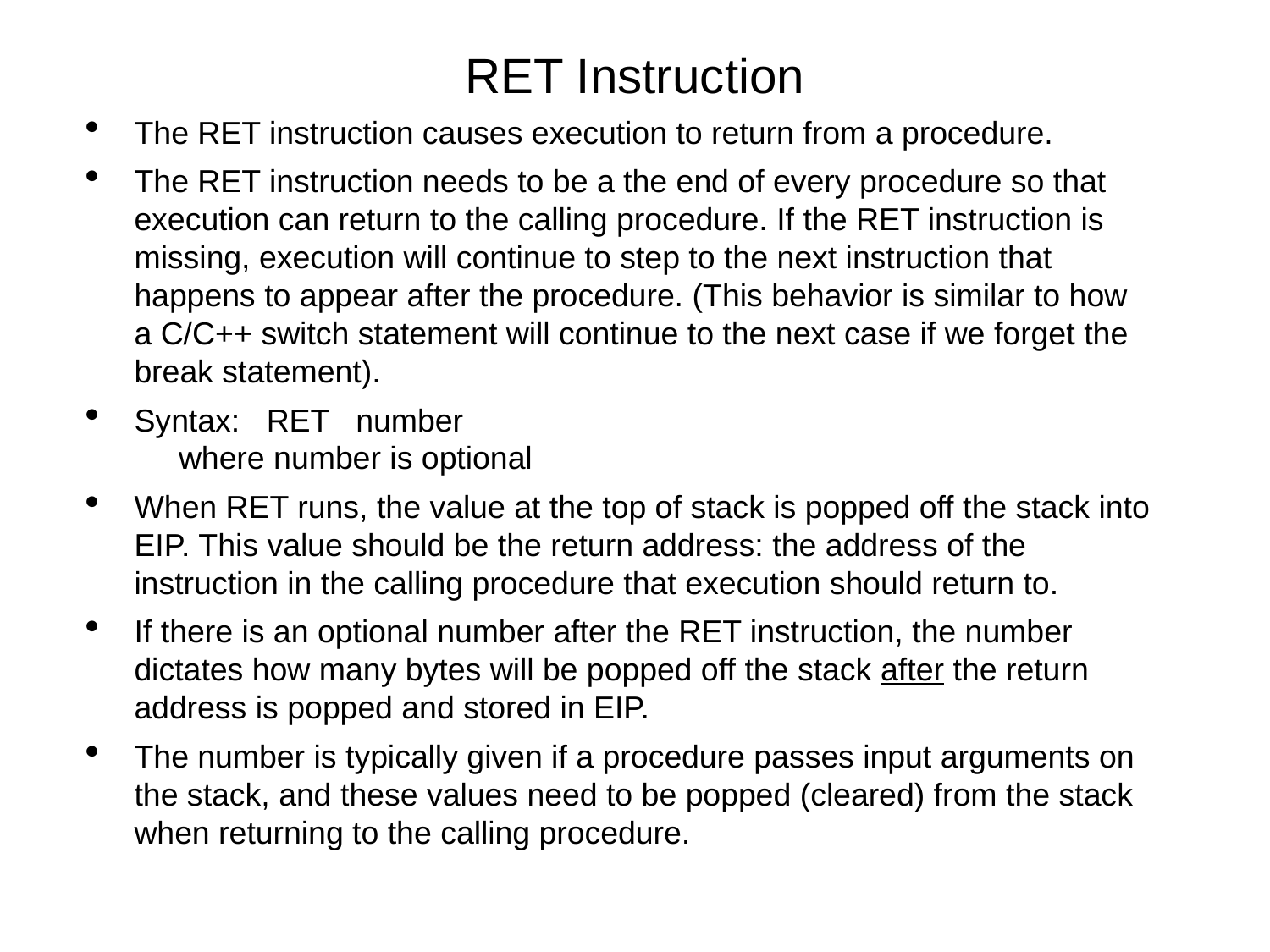

RET Instruction
The RET instruction causes execution to return from a procedure.
The RET instruction needs to be a the end of every procedure so that execution can return to the calling procedure. If the RET instruction is missing, execution will continue to step to the next instruction that happens to appear after the procedure. (This behavior is similar to how a C/C++ switch statement will continue to the next case if we forget the break statement).
Syntax:   RET   number
	     where number is optional
When RET runs, the value at the top of stack is popped off the stack into EIP. This value should be the return address: the address of the instruction in the calling procedure that execution should return to.
If there is an optional number after the RET instruction, the number dictates how many bytes will be popped off the stack after the return address is popped and stored in EIP.
The number is typically given if a procedure passes input arguments on the stack, and these values need to be popped (cleared) from the stack when returning to the calling procedure.